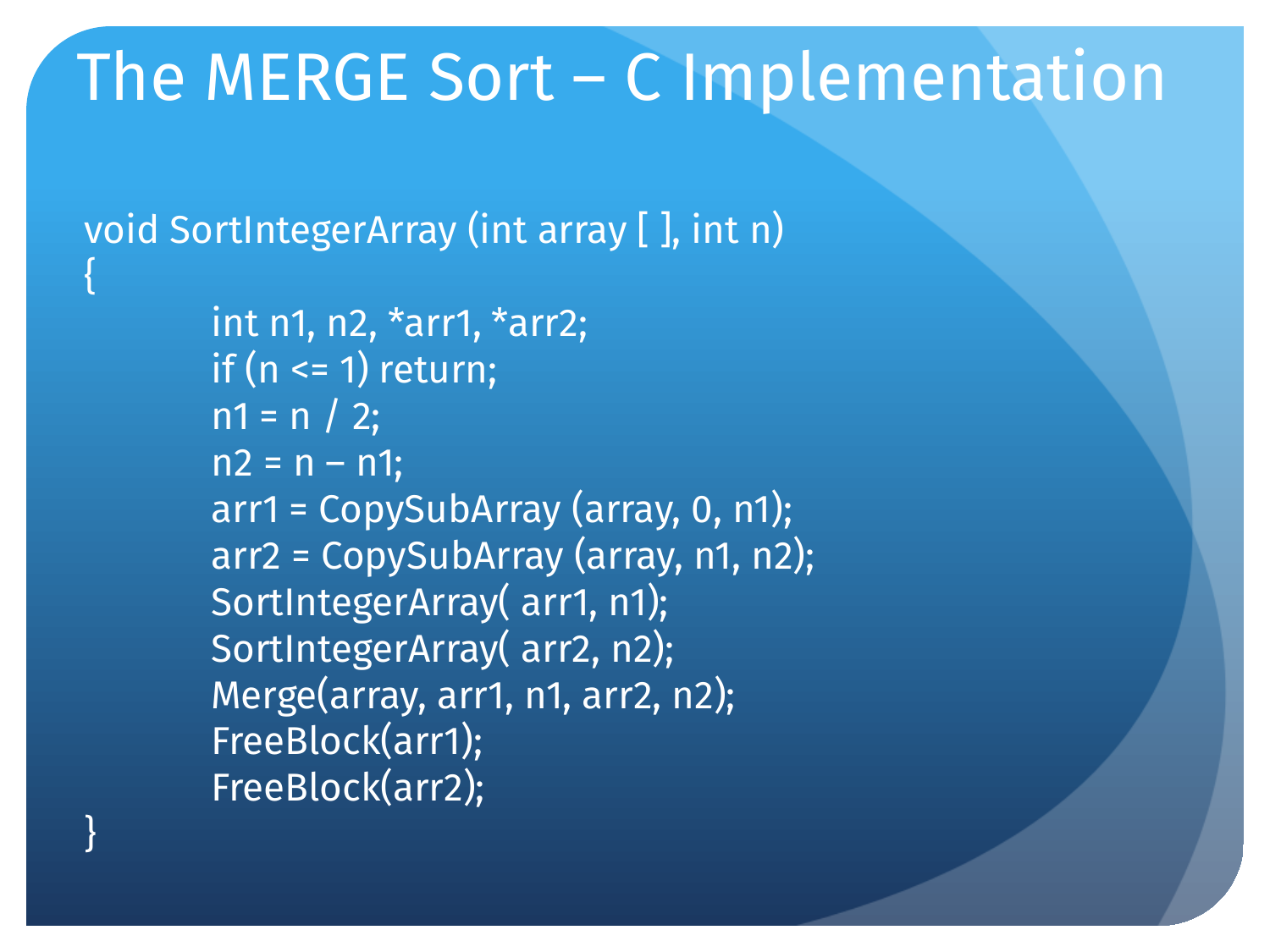

# The MERGE Sort – C Implementation
void SortIntegerArray (int array [ ], int n)
{
	int n1, n2, *arr1, *arr2;
	if (n <= 1) return;
	n1 = n / 2;
	n2 = n – n1;
	arr1 = CopySubArray (array, 0, n1);
	arr2 = CopySubArray (array, n1, n2);
	SortIntegerArray( arr1, n1);
	SortIntegerArray( arr2, n2);
	Merge(array, arr1, n1, arr2, n2);
	FreeBlock(arr1);
	FreeBlock(arr2);
}